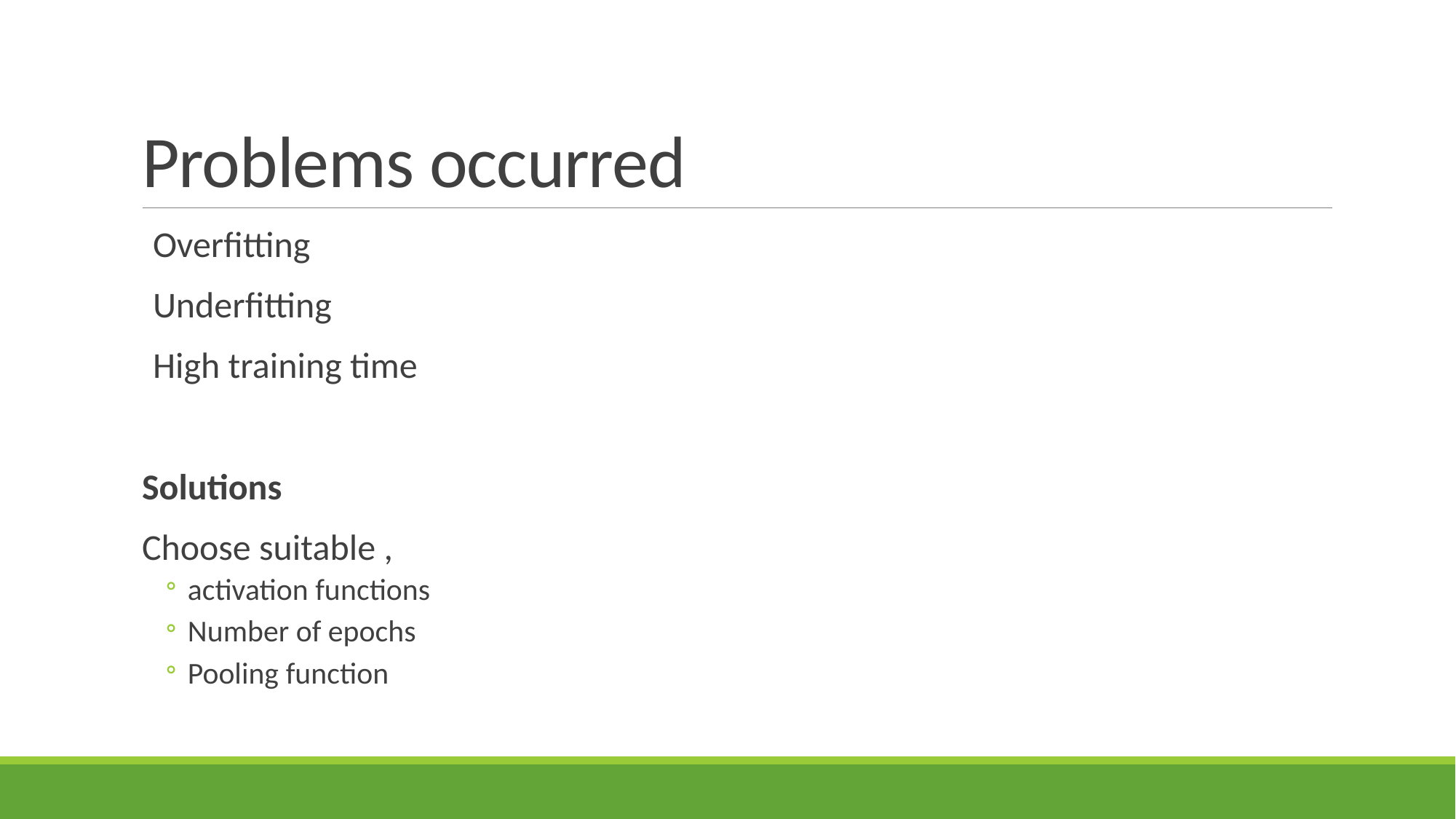

# Problems occurred
Overfitting
Underfitting
High training time

Solutions
Choose suitable ,
activation functions
Number of epochs
Pooling function